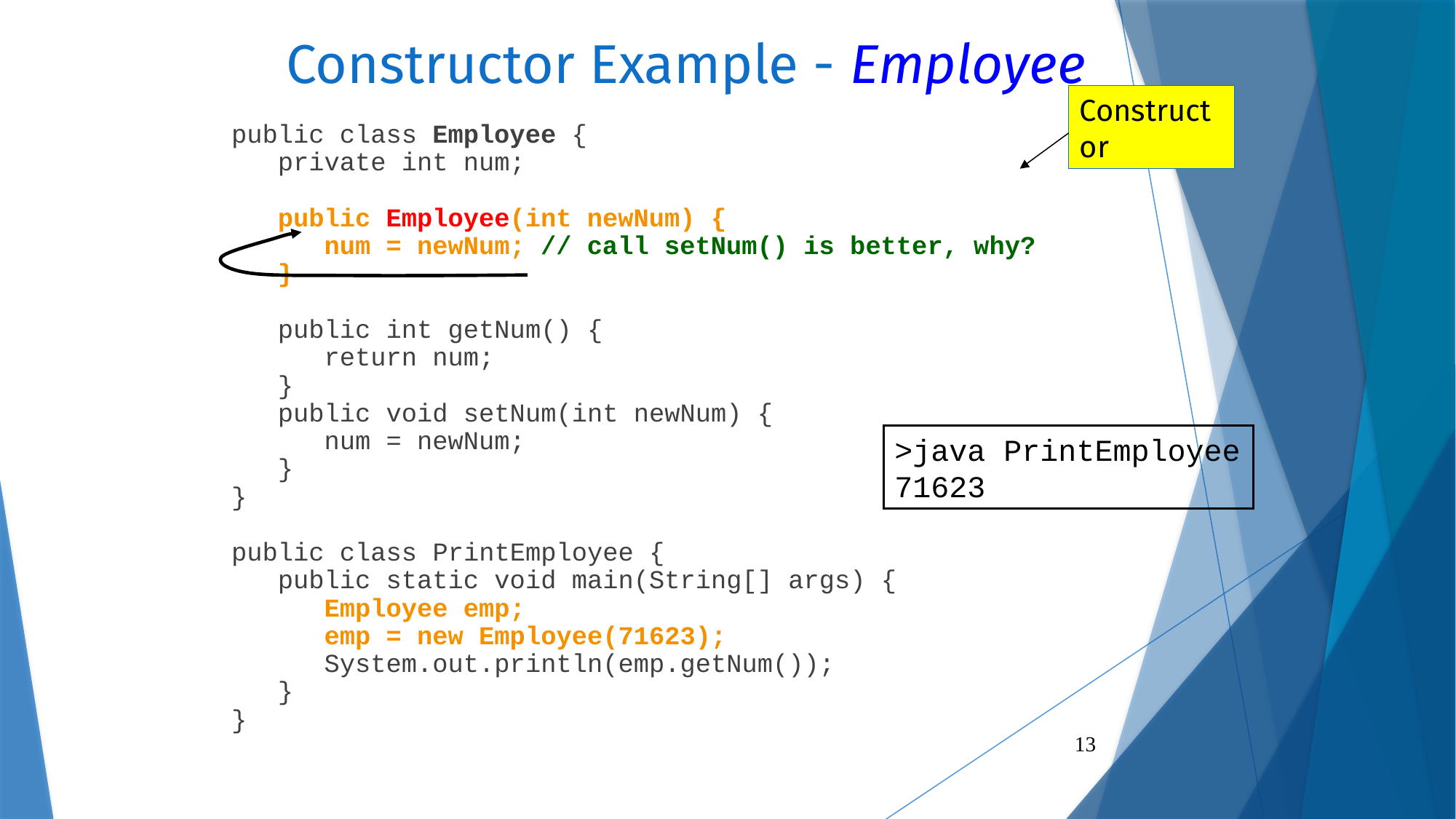

# Constructor Example - Employee
Constructor
public class Employee {
   private int num;

   public Employee(int newNum) {
      num = newNum; // call setNum() is better, why?
   }

   public int getNum() {
      return num;
   }
   public void setNum(int newNum) {
      num = newNum;
   }
}

public class PrintEmployee {
   public static void main(String[] args) {
      Employee emp;
      emp = new Employee(71623);
      System.out.println(emp.getNum());
   }
}

>java PrintEmployee
71623
13